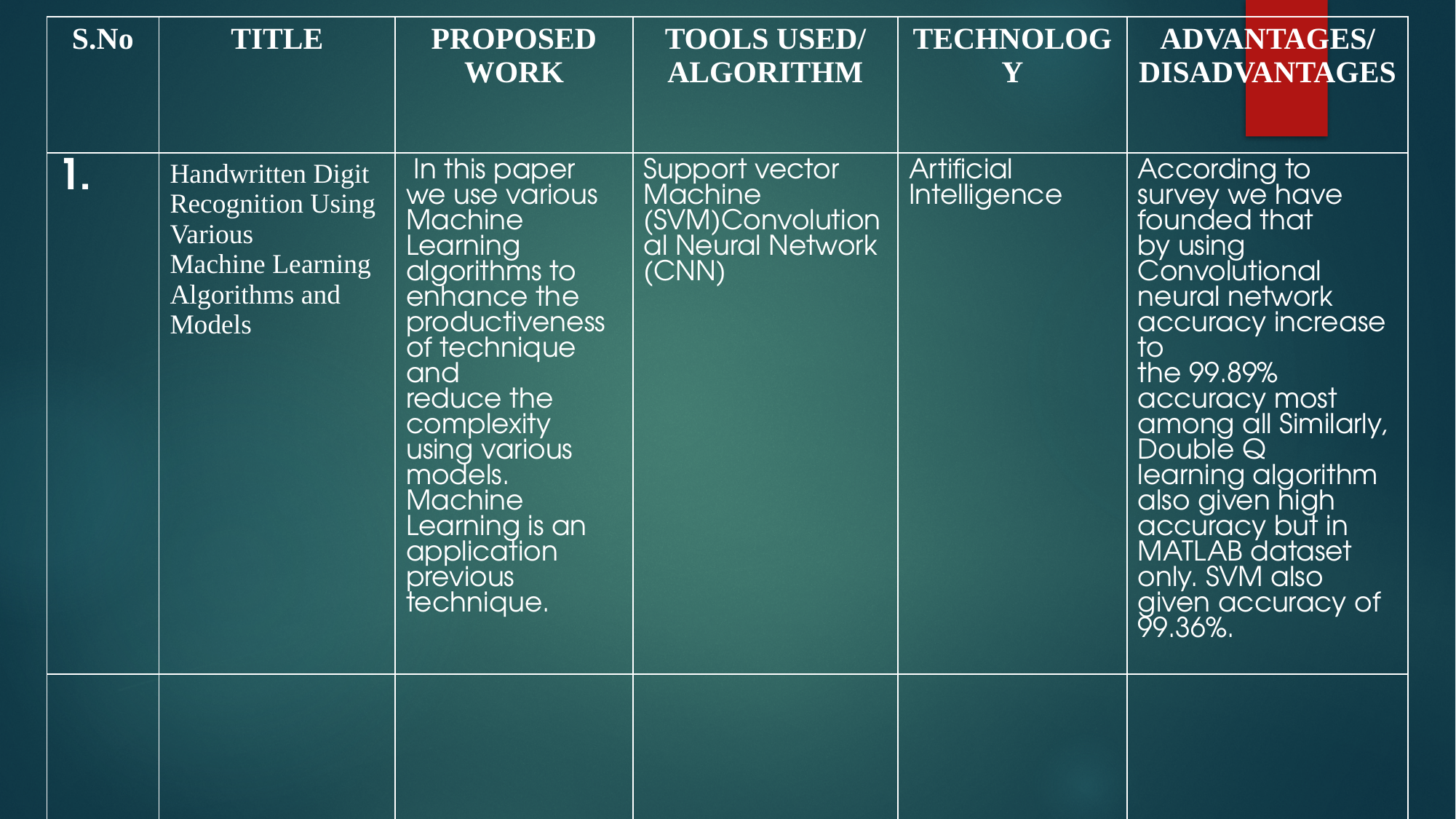

| S.No | TITLE | PROPOSED WORK | TOOLS USED/ ALGORITHM | TECHNOLOGY | ADVANTAGES/ DISADVANTAGES |
| --- | --- | --- | --- | --- | --- |
| 1. | Handwritten Digit Recognition Using Various Machine Learning Algorithms and Models | In this paper we use various Machine Learning algorithms to enhance the productiveness of technique and reduce the complexity using various models. Machine Learning is an application previous technique. | Support vector Machine (SVM)Convolutional Neural Network (CNN) | Artificial Intelligence | According to survey we have founded that by using Convolutional neural network accuracy increase to the 99.89% accuracy most among all Similarly, Double Q learning algorithm also given high accuracy but in MATLAB dataset only. SVM also given accuracy of 99.36%. |
|  |  |  |  |  |  |